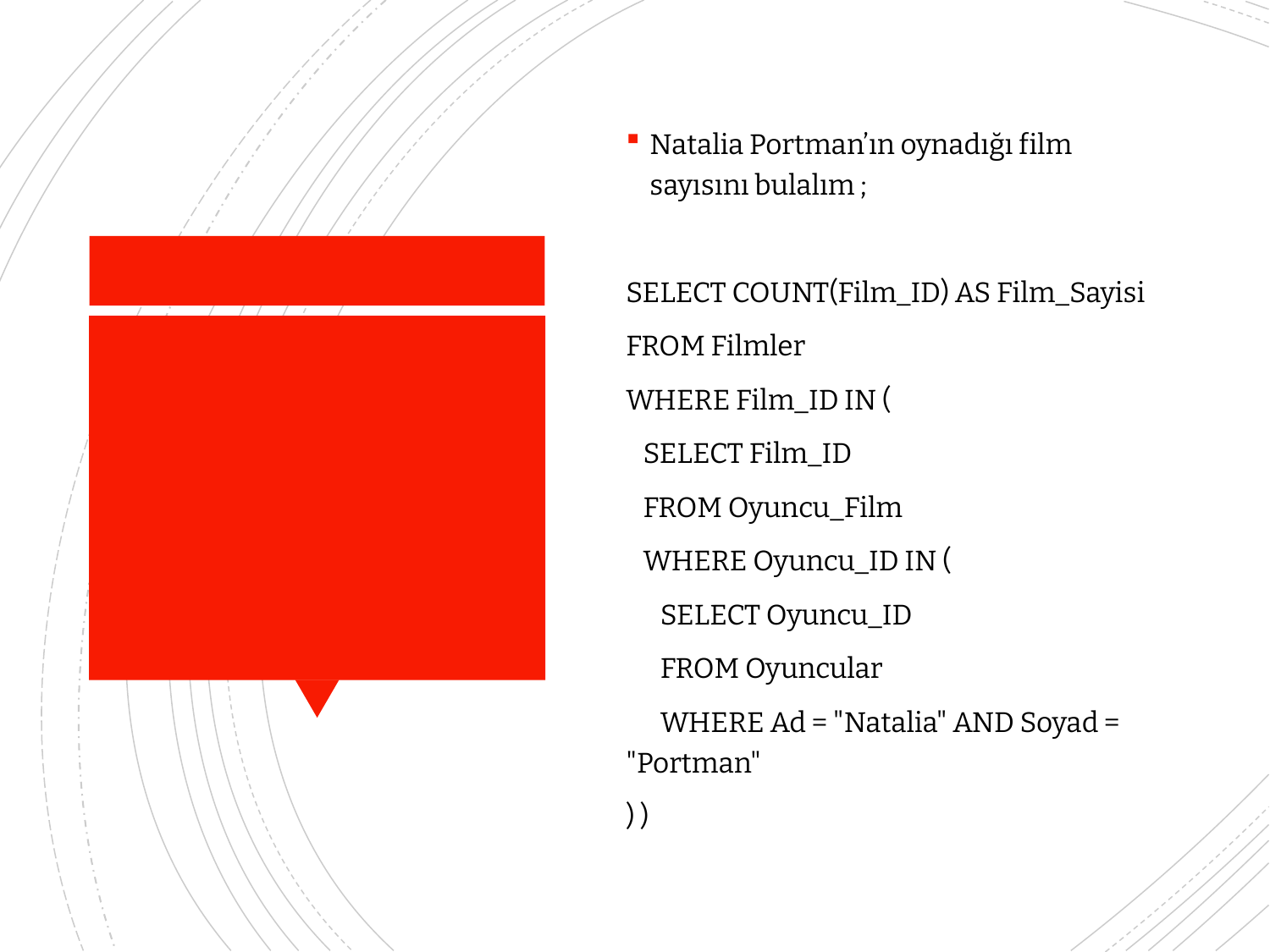

Natalia Portman’ın oynadığı film sayısını bulalım ;

SELECT COUNT(Film_ID) AS Film_Sayisi
FROM Filmler
WHERE Film_ID IN (
   SELECT Film_ID
   FROM Oyuncu_Film
   WHERE Oyuncu_ID IN (
      SELECT Oyuncu_ID
      FROM Oyuncular
      WHERE Ad = "Natalia" AND Soyad = "Portman"
) )
#